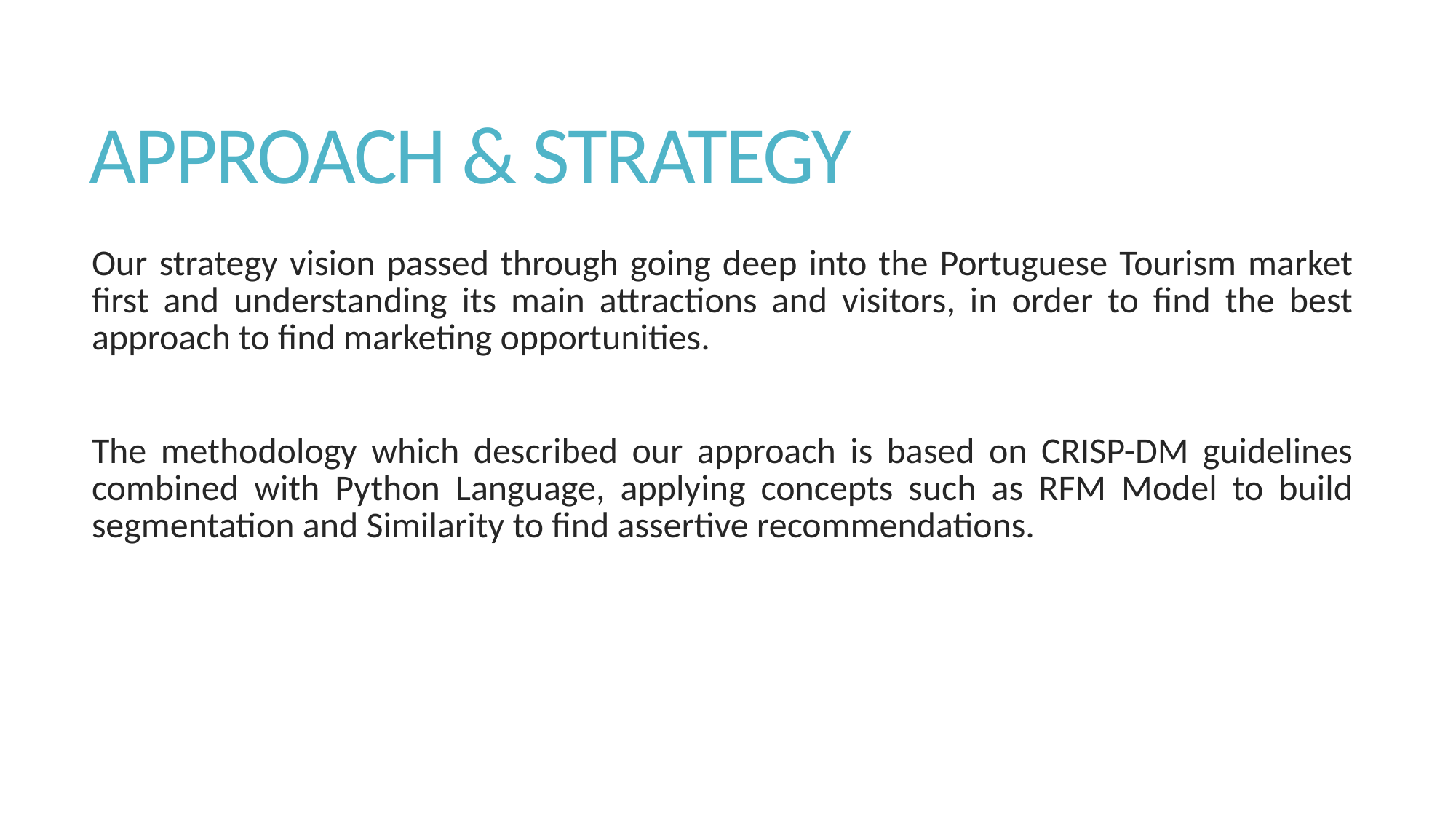

# APPROACH & STRATEGY
Our strategy vision passed through going deep into the Portuguese Tourism market first and understanding its main attractions and visitors, in order to find the best approach to find marketing opportunities.

The methodology which described our approach is based on CRISP-DM guidelines combined with Python Language, applying concepts such as RFM Model to build segmentation and Similarity to find assertive recommendations.